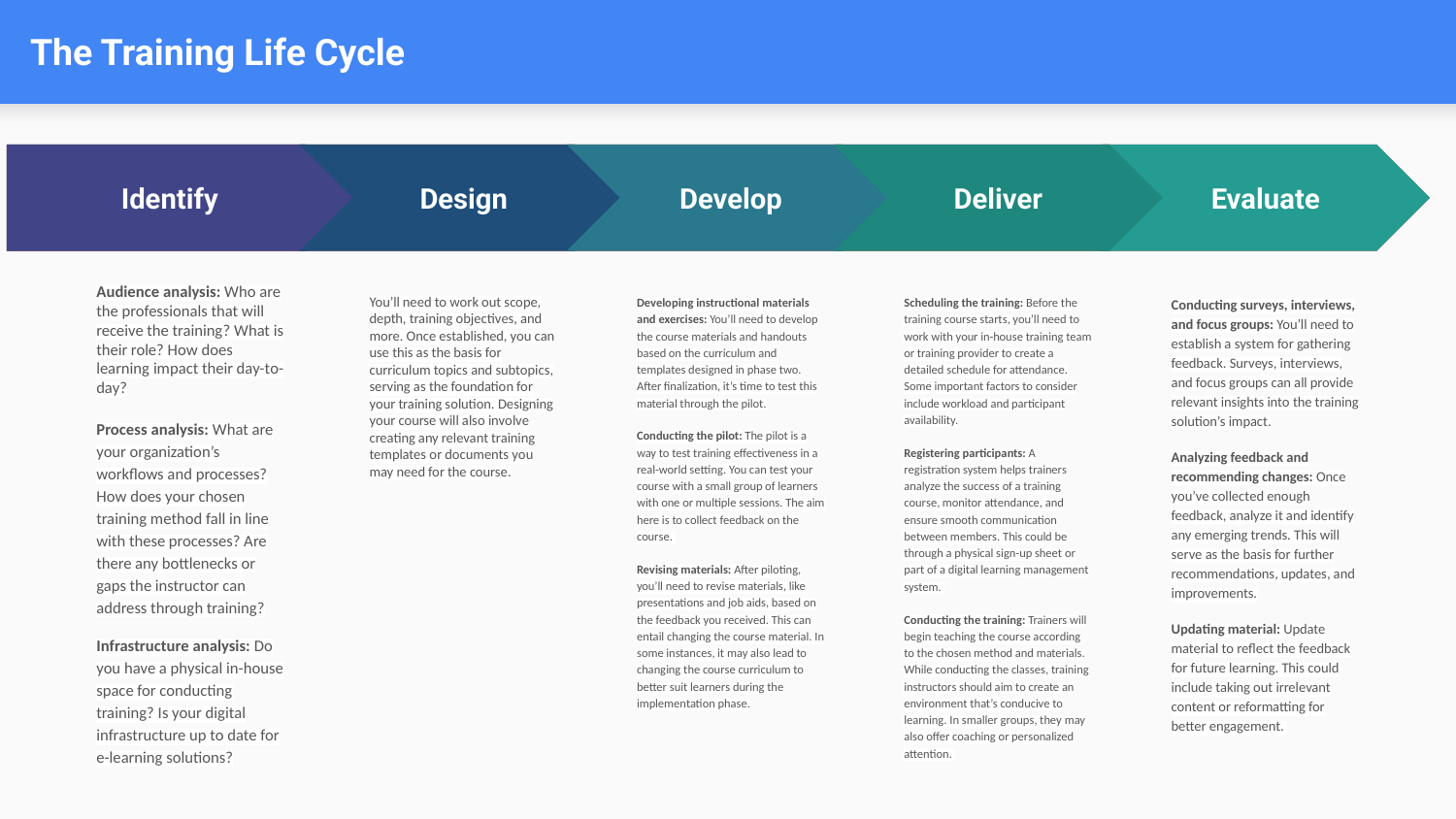

# The Training Life Cycle
Design
Design
Develop
Develop
Deliver
Deliver
Evaluate
Evaluate
Identify
Identify
Audience analysis: Who are the professionals that will receive the training? What is their role? How does learning impact their day-to-day?

Process analysis: What are your organization’s workflows and processes? How does your chosen training method fall in line with these processes? Are there any bottlenecks or gaps the instructor can address through training?
Infrastructure analysis: Do you have a physical in-house space for conducting training? Is your digital infrastructure up to date for e-learning solutions?

Developing instructional materials and exercises: You’ll need to develop the course materials and handouts based on the curriculum and templates designed in phase two. After finalization, it’s time to test this material through the pilot.
Conducting the pilot: The pilot is a way to test training effectiveness in a real-world setting. You can test your course with a small group of learners with one or multiple sessions. The aim here is to collect feedback on the course.
Revising materials: After piloting, you’ll need to revise materials, like presentations and job aids, based on the feedback you received. This can entail changing the course material. In some instances, it may also lead to changing the course curriculum to better suit learners during the implementation phase.

Scheduling the training: Before the training course starts, you’ll need to work with your in-house training team or training provider to create a detailed schedule for attendance. Some important factors to consider include workload and participant availability.
Registering participants: A registration system helps trainers analyze the success of a training course, monitor attendance, and ensure smooth communication between members. This could be through a physical sign-up sheet or part of a digital learning management system.
Conducting the training: Trainers will begin teaching the course according to the chosen method and materials. While conducting the classes, training instructors should aim to create an environment that’s conducive to learning. In smaller groups, they may also offer coaching or personalized attention.

Conducting surveys, interviews, and focus groups: You’ll need to establish a system for gathering feedback. Surveys, interviews, and focus groups can all provide relevant insights into the training solution’s impact.
Analyzing feedback and recommending changes: Once you’ve collected enough feedback, analyze it and identify any emerging trends. This will serve as the basis for further recommendations, updates, and improvements.
Updating material: Update material to reflect the feedback for future learning. This could include taking out irrelevant content or reformatting for better engagement.

You’ll need to work out scope, depth, training objectives, and more. Once established, you can use this as the basis for curriculum topics and subtopics, serving as the foundation for your training solution. Designing your course will also involve creating any relevant training templates or documents you may need for the course.